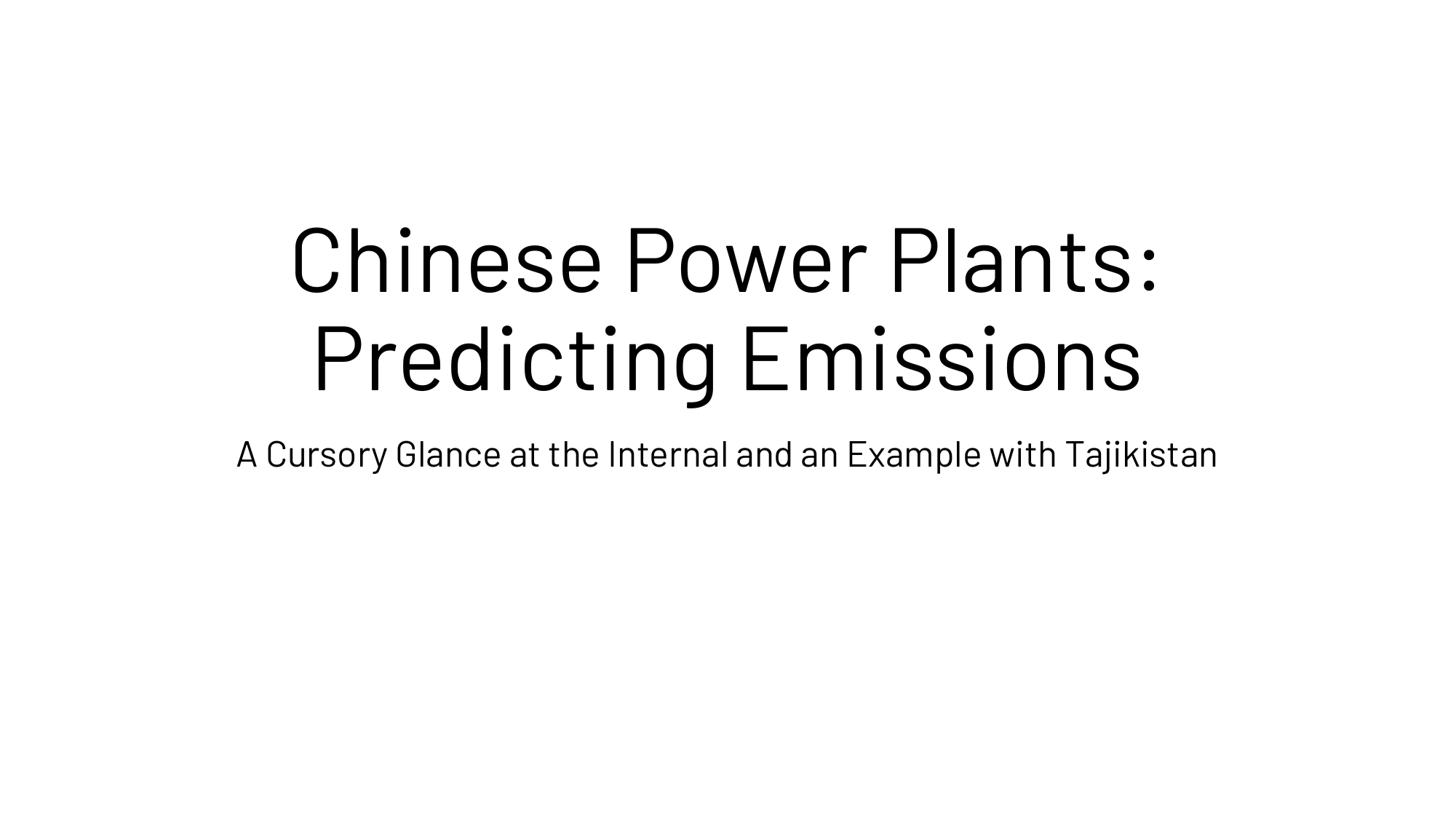

# Chinese Power Plants: Predicting Emissions
A Cursory Glance at the Internal and an Example with Tajikistan